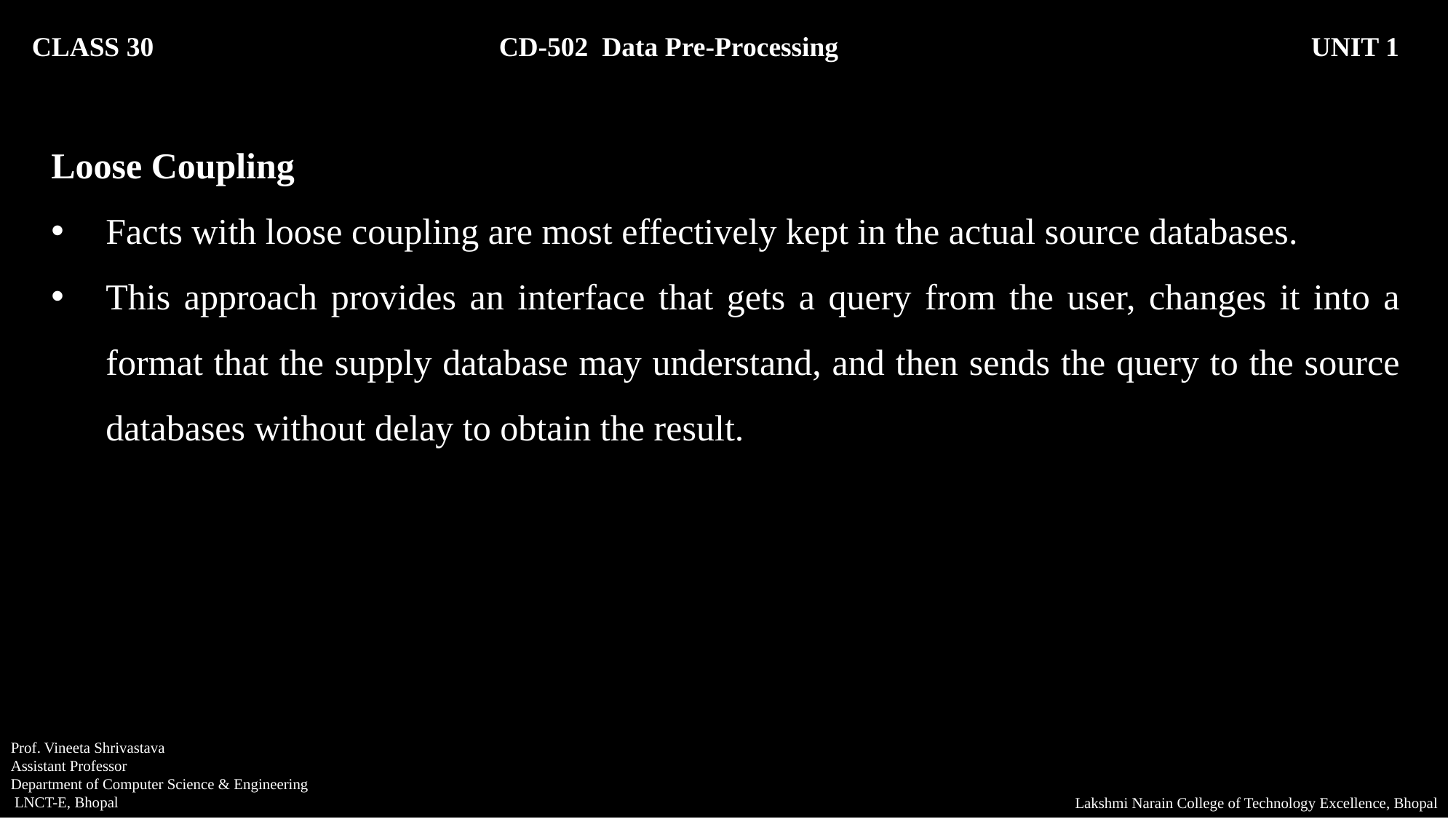

CLASS 30                                                  CD-502  Data Pre-Processing		                                           UNIT 1
Loose Coupling
Facts with loose coupling are most effectively kept in the actual source databases.
This approach provides an interface that gets a query from the user, changes it into a format that the supply database may understand, and then sends the query to the source databases without delay to obtain the result.

Prof. Vineeta Shrivastava
Assistant Professor
Department of Computer Science & Engineering
 LNCT-E, Bhopal
Lakshmi Narain College of Technology Excellence, Bhopal